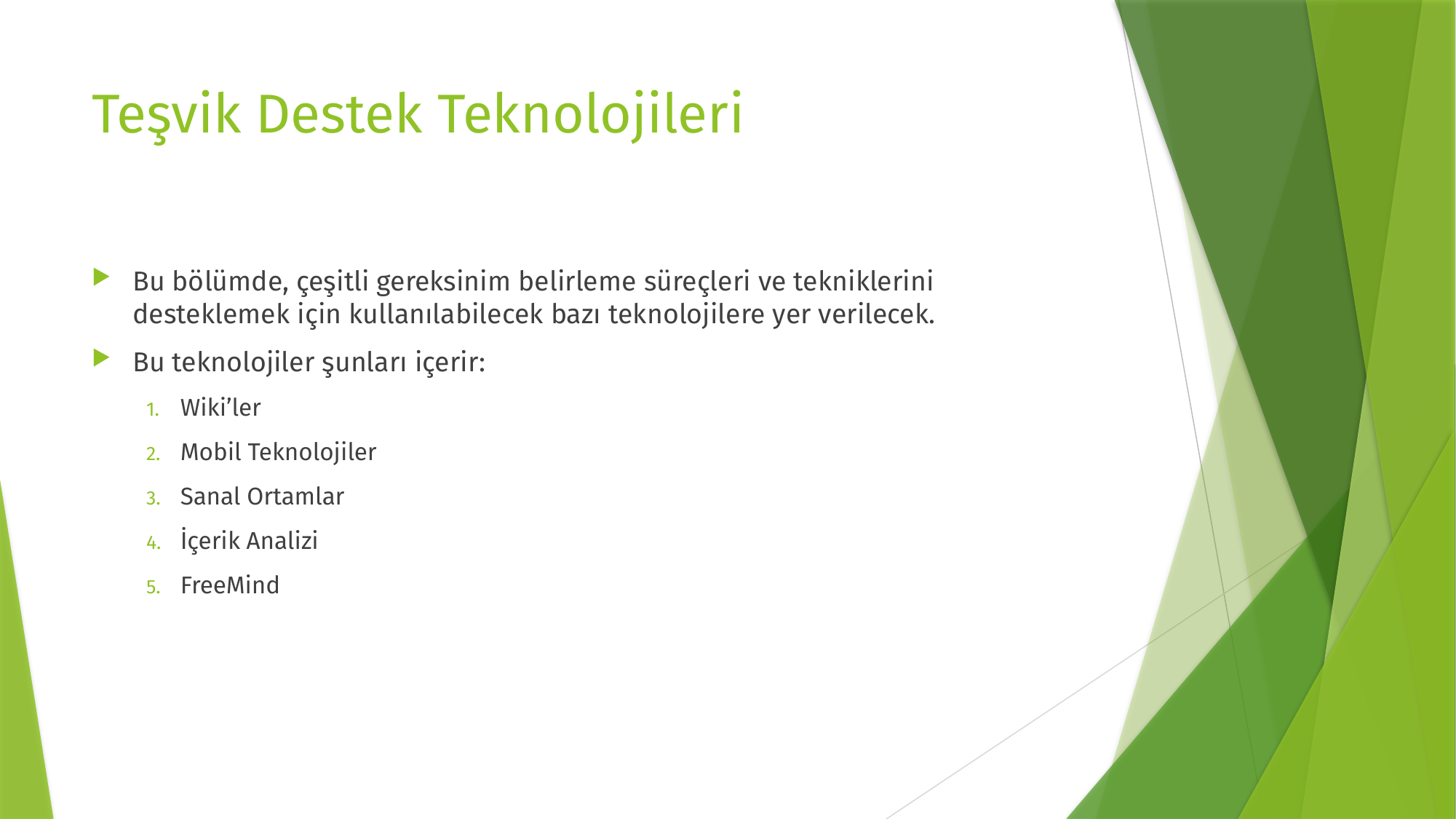

# Teşvik Destek Teknolojileri
Bu bölümde, çeşitli gereksinim belirleme süreçleri ve tekniklerini desteklemek için kullanılabilecek bazı teknolojilere yer verilecek.
Bu teknolojiler şunları içerir:
Wiki’ler
Mobil Teknolojiler
Sanal Ortamlar
İçerik Analizi
FreeMind